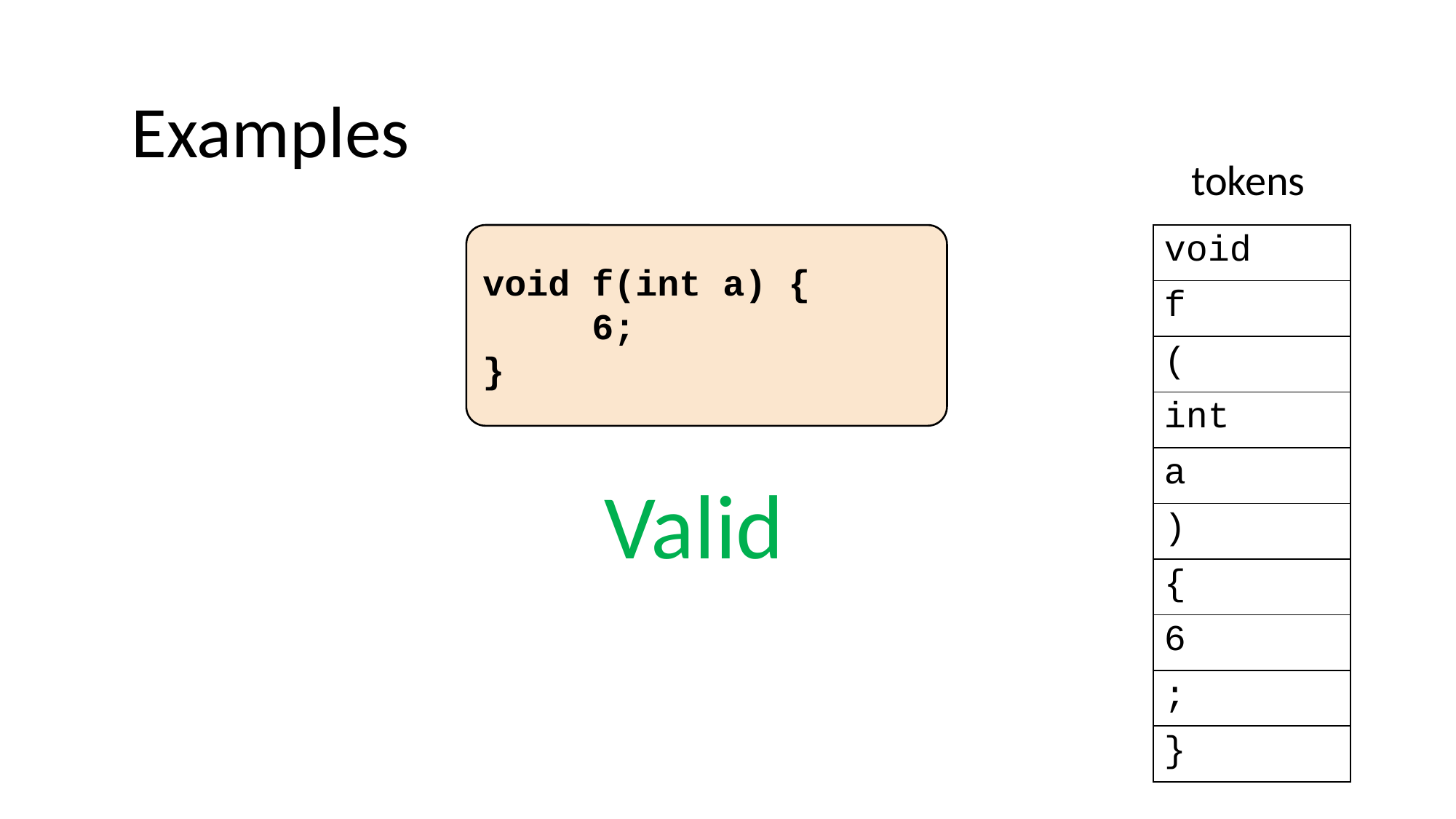

Examples
tokens
void f(int a) {
	6;
}
| void |
| --- |
| f |
| ( |
| int |
| a |
| ) |
| { |
| 6 |
| ; |
| } |
Valid